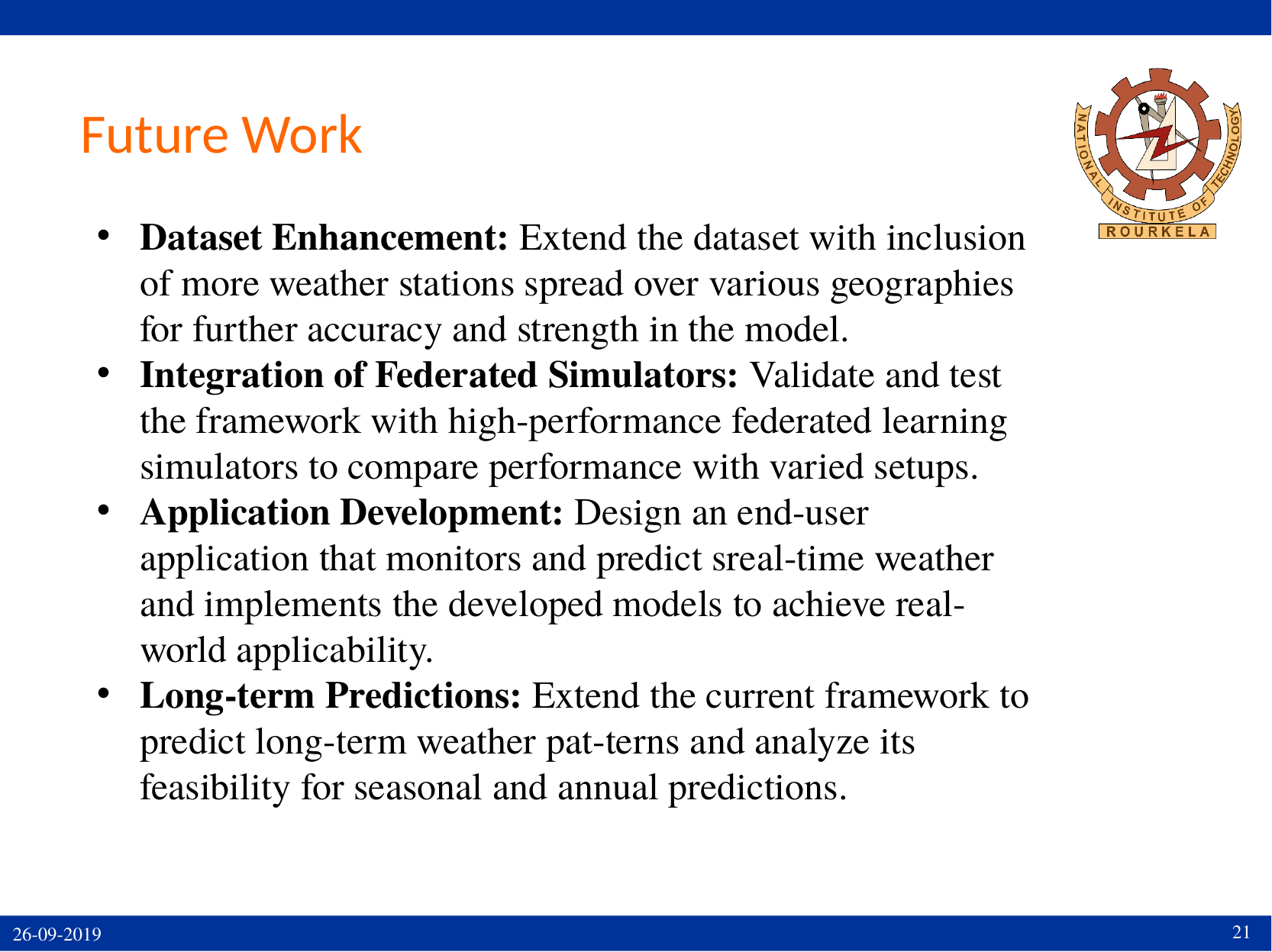

# Future Work
Dataset Enhancement: Extend the dataset with inclusion of more weather stations spread over various geographies for further accuracy and strength in the model.
Integration of Federated Simulators: Validate and test the framework with high-performance federated learning simulators to compare performance with varied setups.
Application Development: Design an end-user application that monitors and predict sreal-time weather and implements the developed models to achieve real-world applicability.
Long-term Predictions: Extend the current framework to predict long-term weather pat-terns and analyze its feasibility for seasonal and annual predictions.
21
26-09-2019